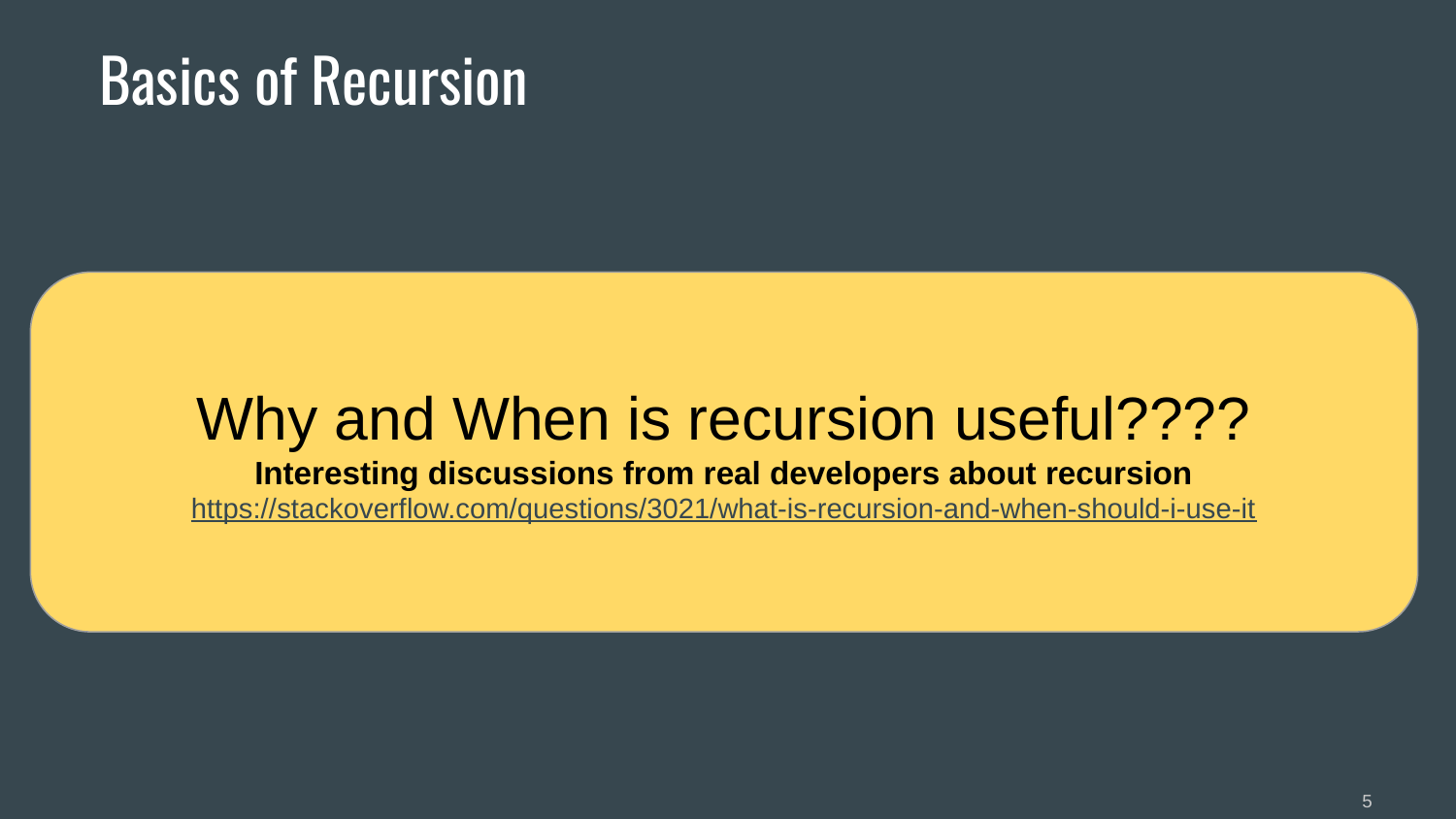

# Basics of Recursion
Why and When is recursion useful????
Interesting discussions from real developers about recursion
https://stackoverflow.com/questions/3021/what-is-recursion-and-when-should-i-use-it
5